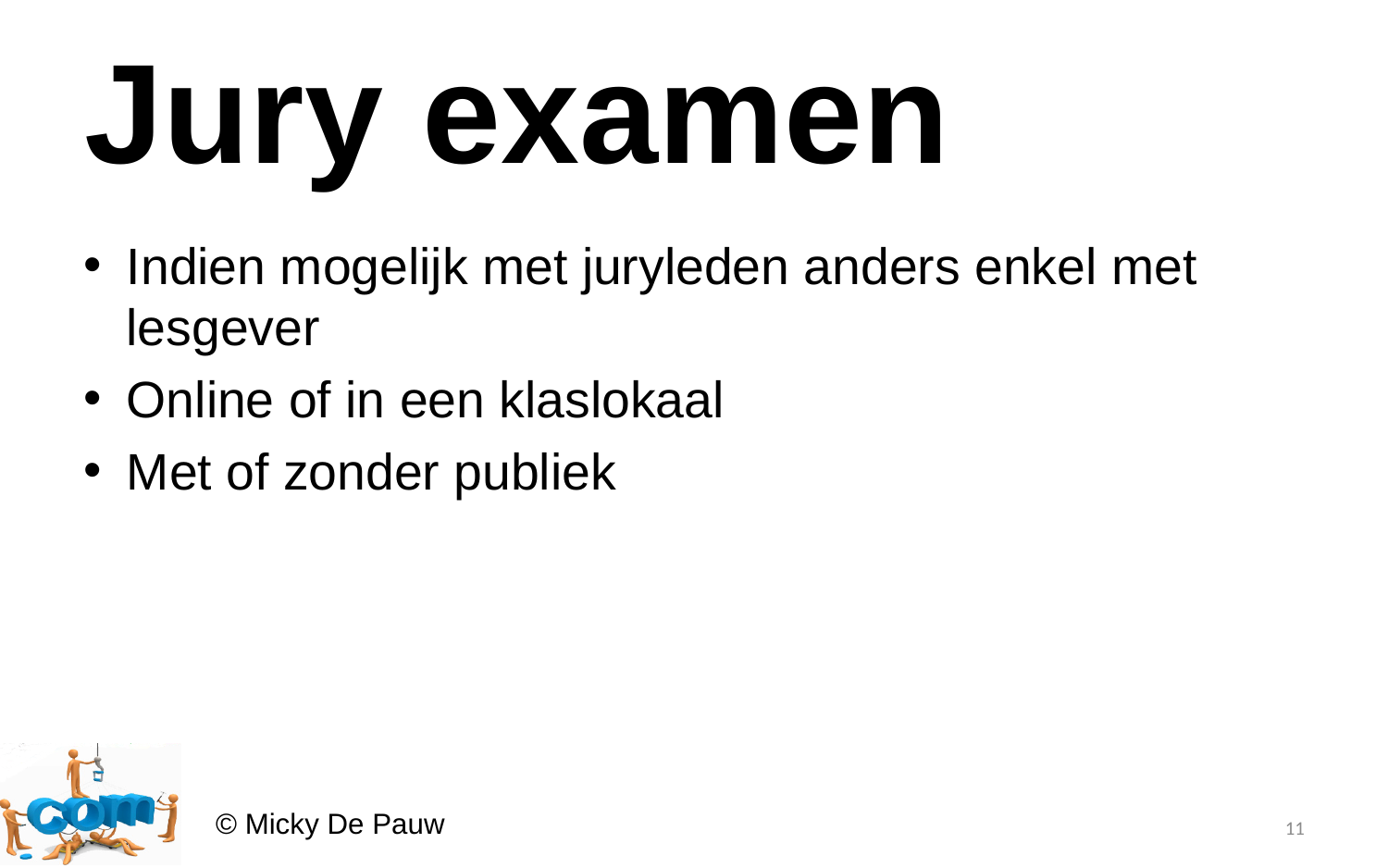

# Jury examen
Indien mogelijk met juryleden anders enkel met lesgever
Online of in een klaslokaal
Met of zonder publiek
11